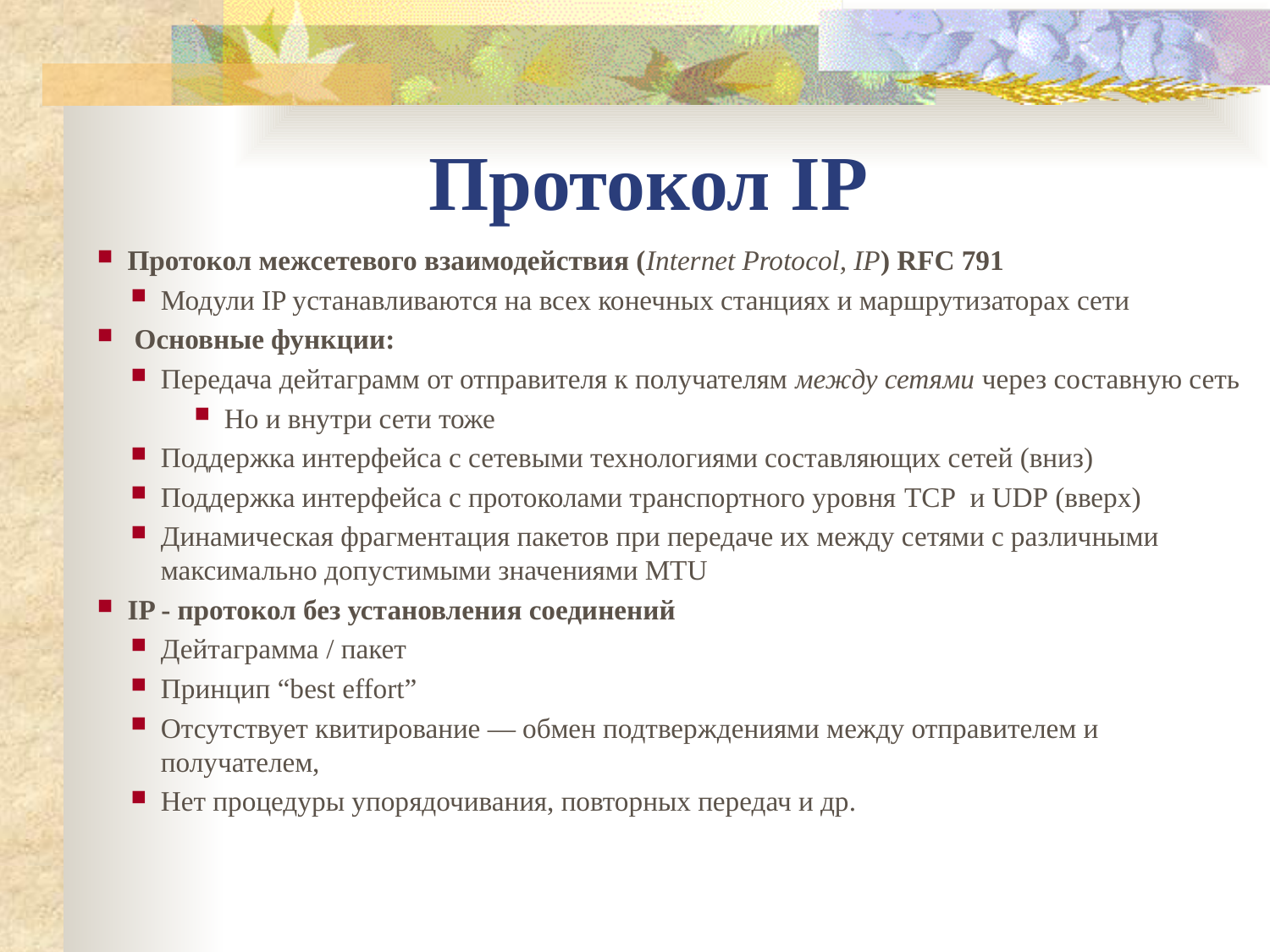

Протокол IP
Протокол межсетевого взаимодействия (Internet Protocol, IP) RFC 791
Модули IP устанавливаются на всех конечных станциях и маршрутизаторах сети
 Основные функции:
Передача дейтаграмм от отправителя к получателям между сетями через составную сеть
Но и внутри сети тоже
Поддержка интерфейса с сетевыми технологиями составляющих сетей (вниз)
Поддержка интерфейса с протоколами транспортного уровня TCP  и UDP (вверх)
Динамическая фрагментация пакетов при передаче их между сетями с различными максимально допустимыми значениями MTU
IP - протокол без установления соединений
Дейтаграмма / пакет
Принцип “best effort”
Отсутствует квитирование — обмен подтверждениями между отправителем и получателем,
Нет процедуры упорядочивания, повторных передач и др.